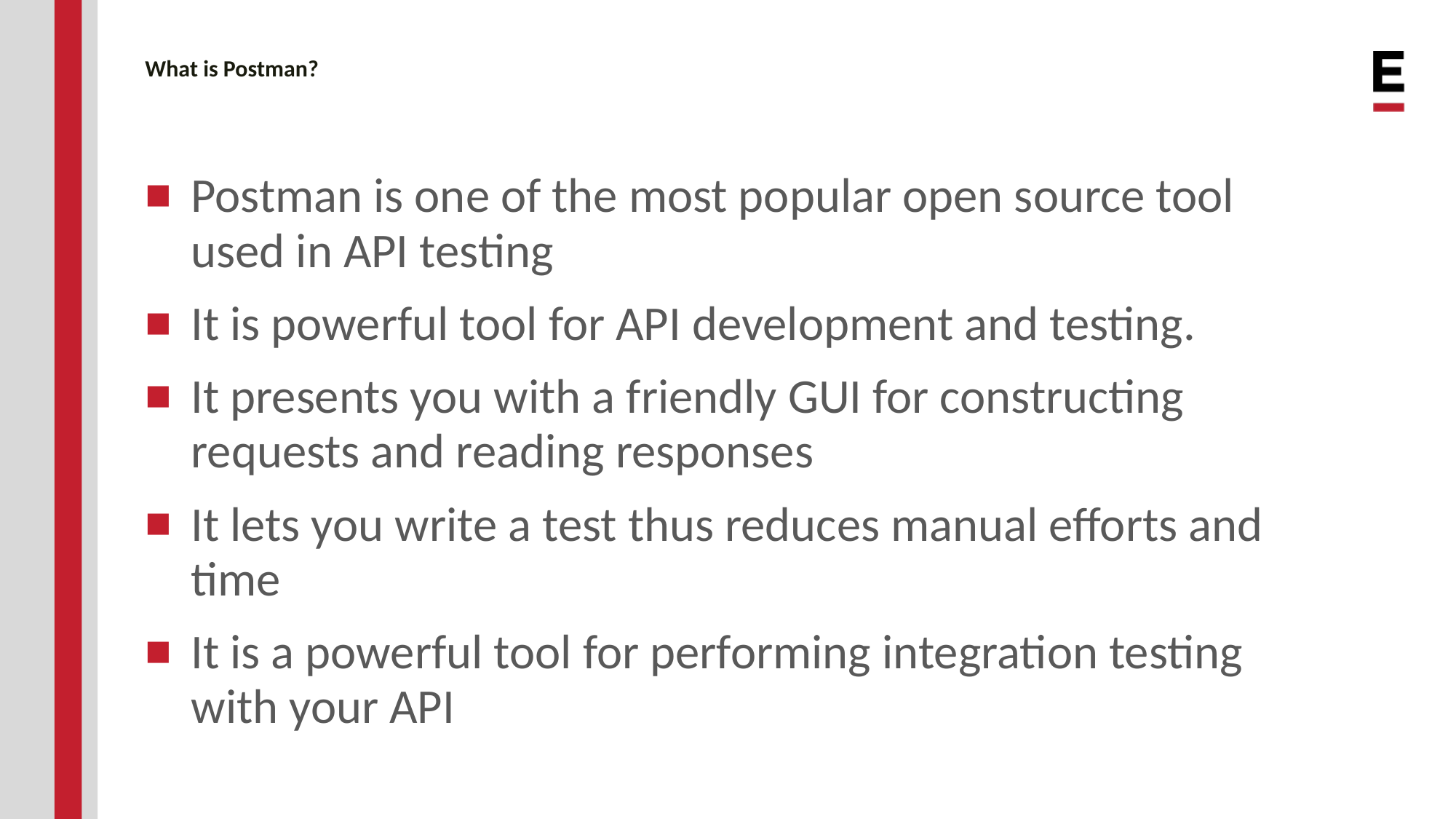

# What is Postman?
Postman is one of the most popular open source tool used in API testing
It is powerful tool for API development and testing.
It presents you with a friendly GUI for constructing requests and reading responses
It lets you write a test thus reduces manual efforts and time
It is a powerful tool for performing integration testing with your API